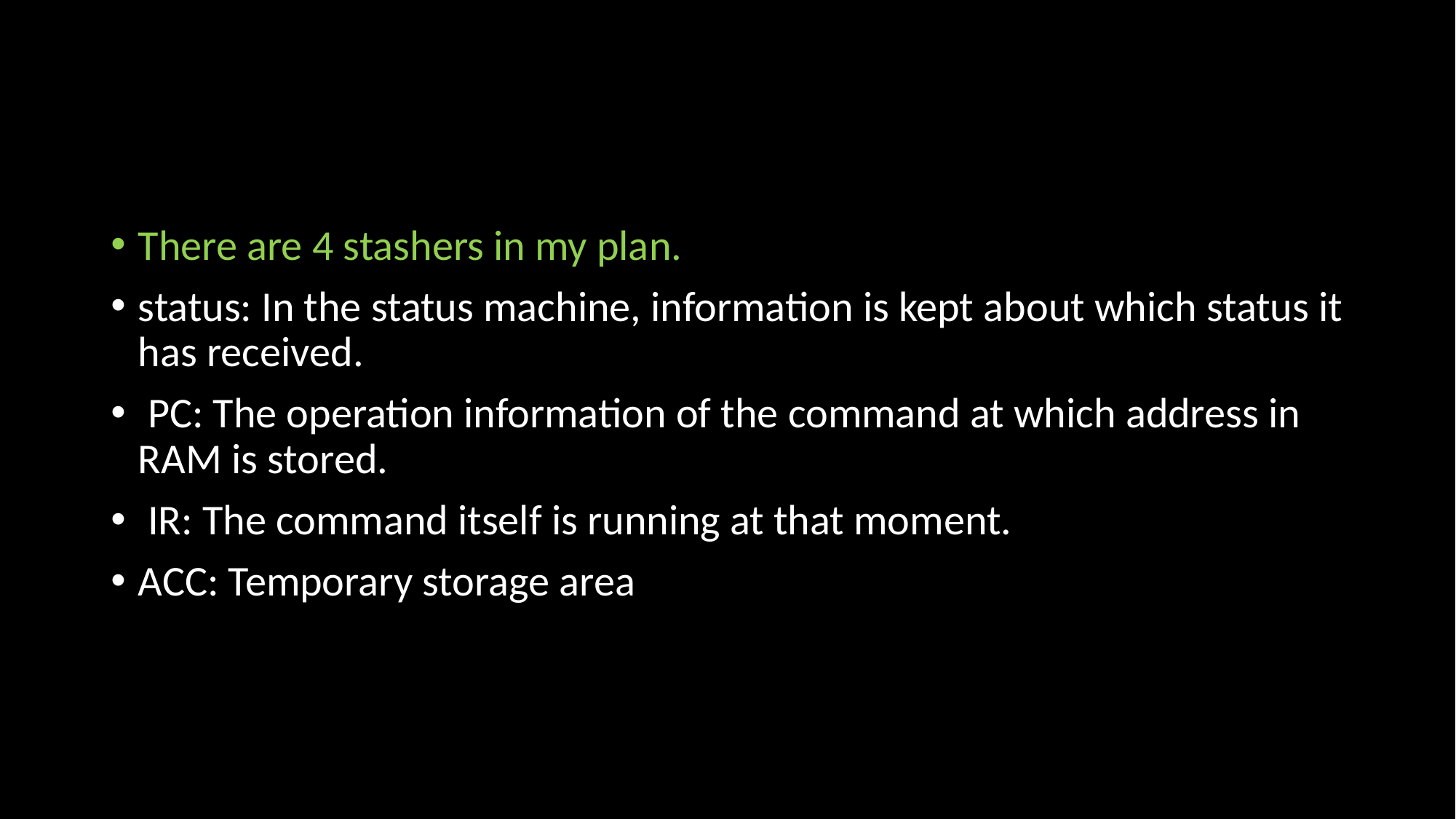

There are 4 stashers in my plan.
status: In the status machine, information is kept about which status it has received.
 PC: The operation information of the command at which address in RAM is stored.
 IR: The command itself is running at that moment.
ACC: Temporary storage area